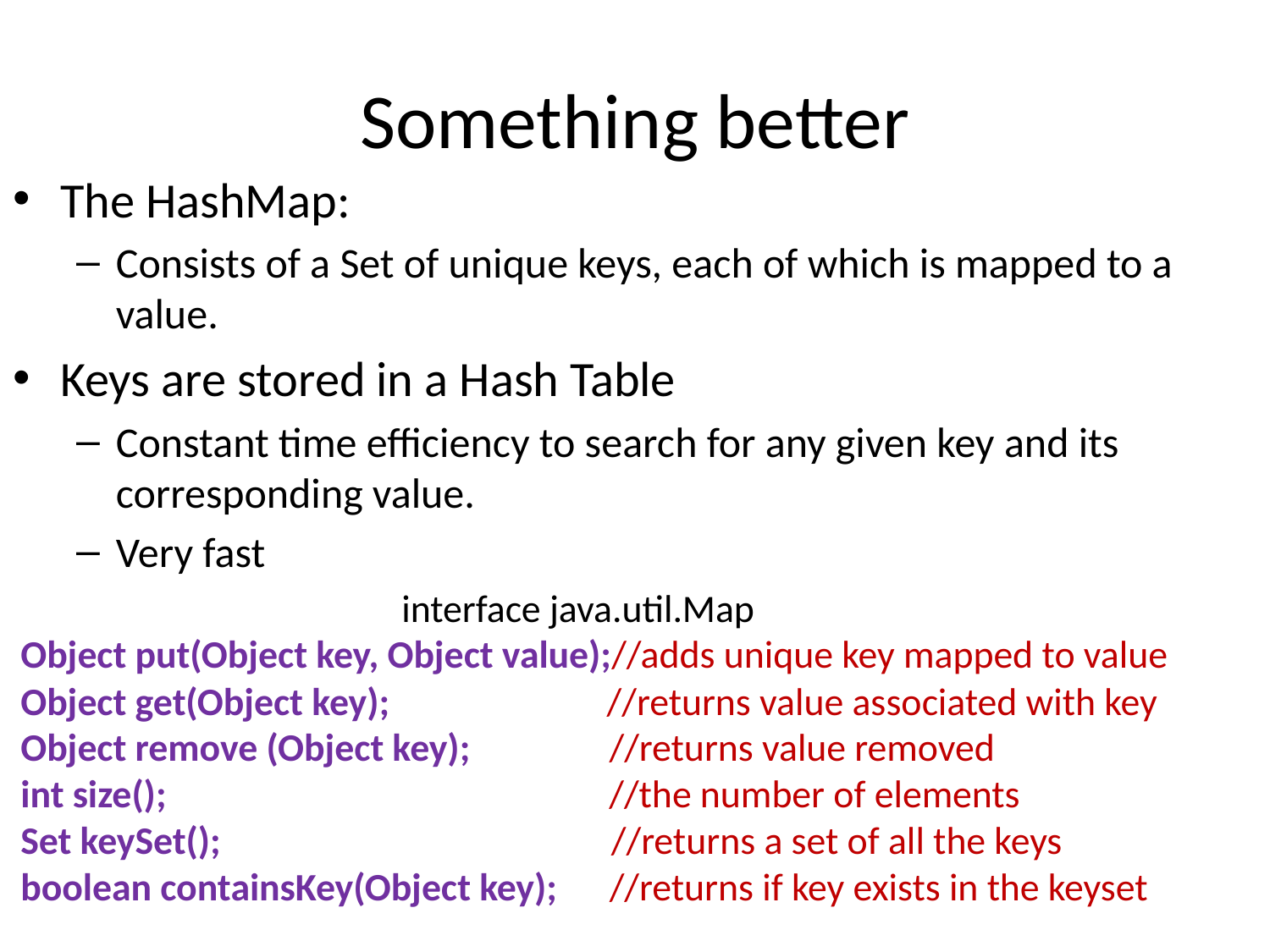

# Something better
The HashMap:
Consists of a Set of unique keys, each of which is mapped to a value.
Keys are stored in a Hash Table
Constant time efficiency to search for any given key and its corresponding value.
Very fast
			interface java.util.Map
Object put(Object key, Object value);//adds unique key mapped to value
Object get(Object key);                         //returns value associated with key
Object remove (Object key);                //returns value removed
int size();                                                   //the number of elements
Set keySet();                                             //returns a set of all the keys
boolean containsKey(Object key);      //returns if key exists in the keyset